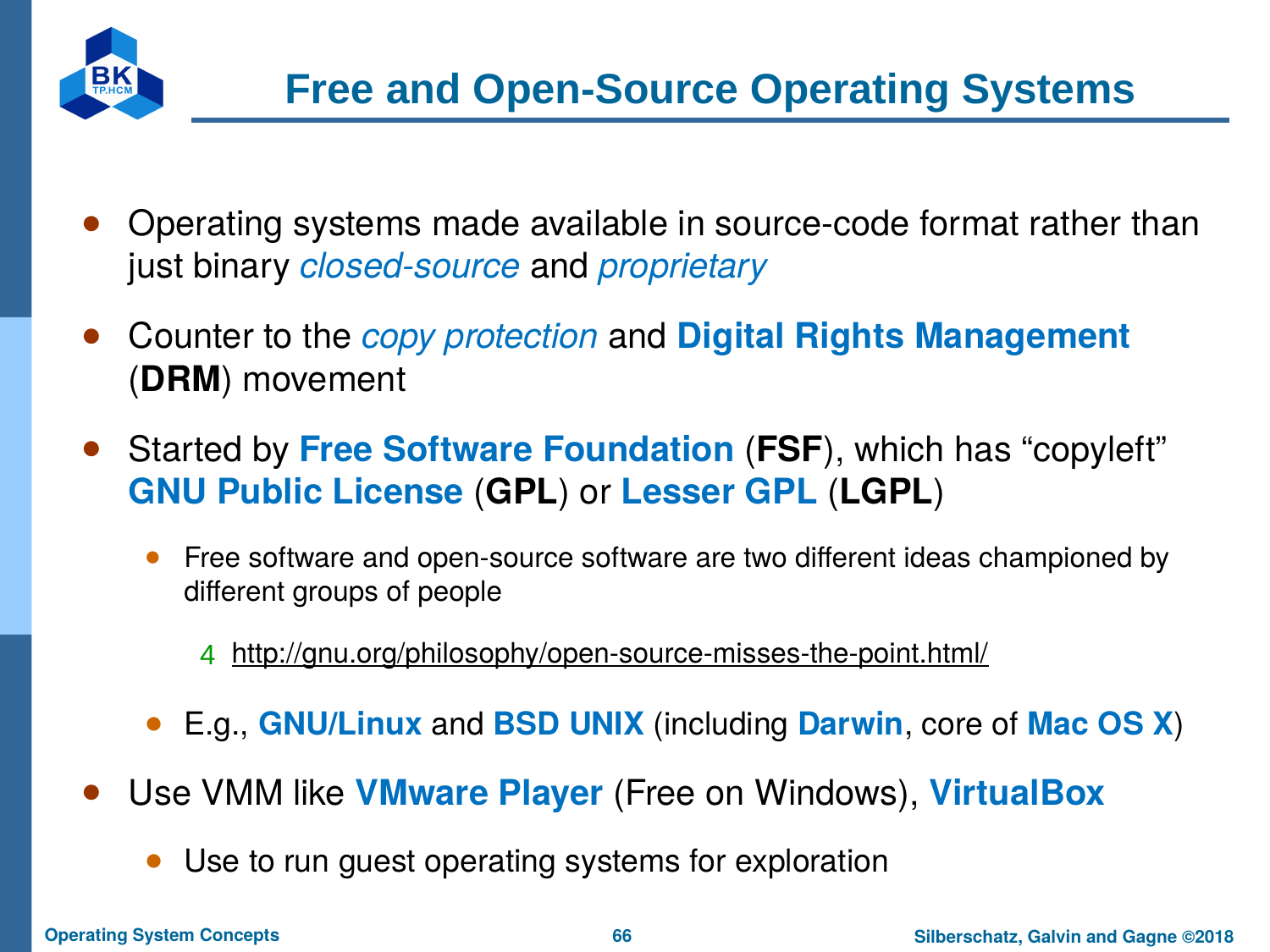

# Free and Open-Source Operating Systems
Operating systems made available in source-code format rather than just binary closed-source and proprietary
Counter to the copy protection and Digital Rights Management (DRM) movement
Started by Free Software Foundation (FSF), which has “copyleft” GNU Public License (GPL) or Lesser GPL (LGPL)
Free software and open-source software are two different ideas championed by different groups of people
http://gnu.org/philosophy/open-source-misses-the-point.html/
E.g., GNU/Linux and BSD UNIX (including Darwin, core of Mac OS X)
Use VMM like VMware Player (Free on Windows), VirtualBox
Use to run guest operating systems for exploration